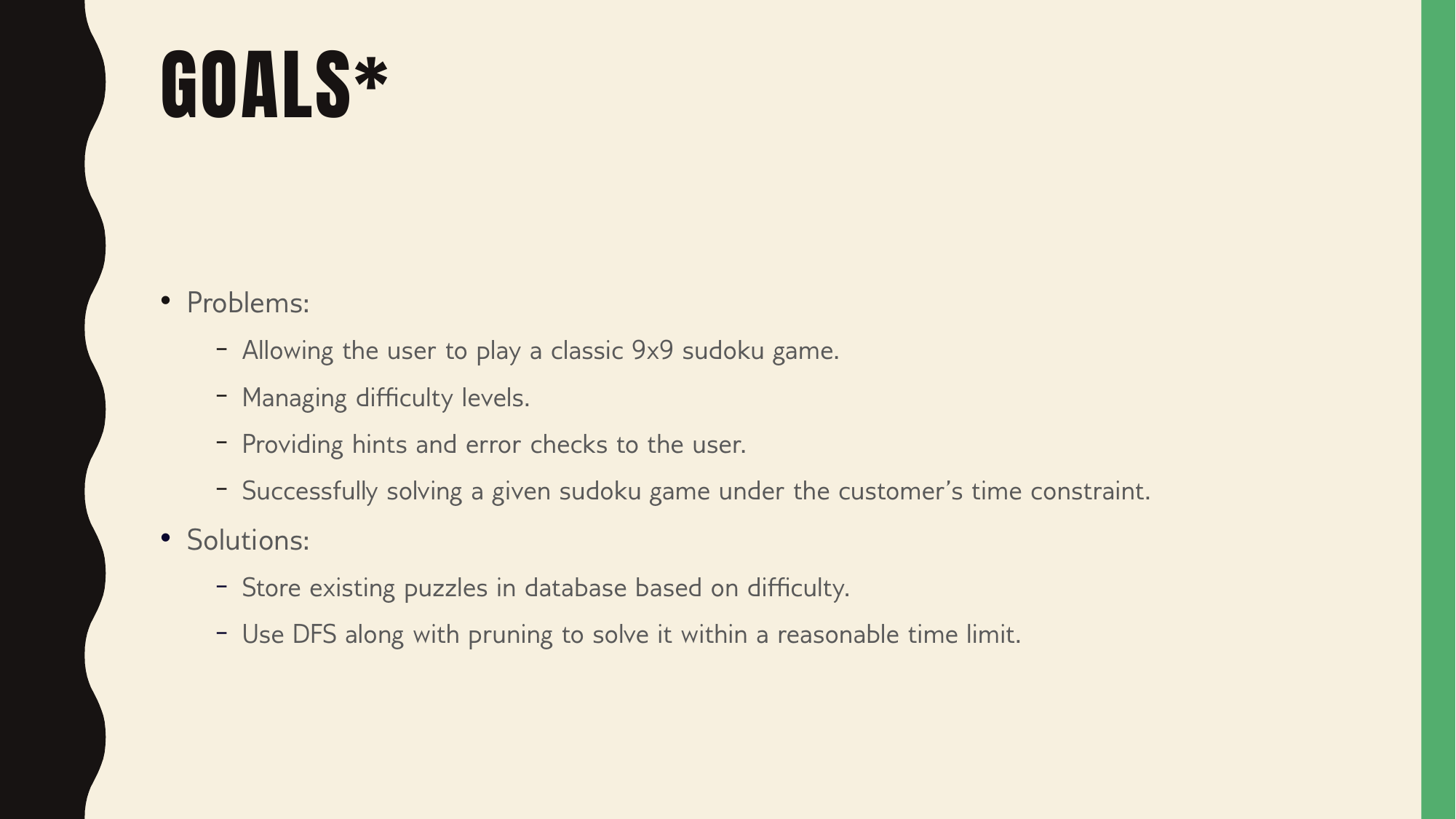

# Goals*
Problems:
Allowing the user to play a classic 9x9 sudoku game.
Managing difficulty levels.
Providing hints and error checks to the user.
Successfully solving a given sudoku game under the customer’s time constraint.
Solutions:
Store existing puzzles in database based on difficulty.
Use DFS along with pruning to solve it within a reasonable time limit.